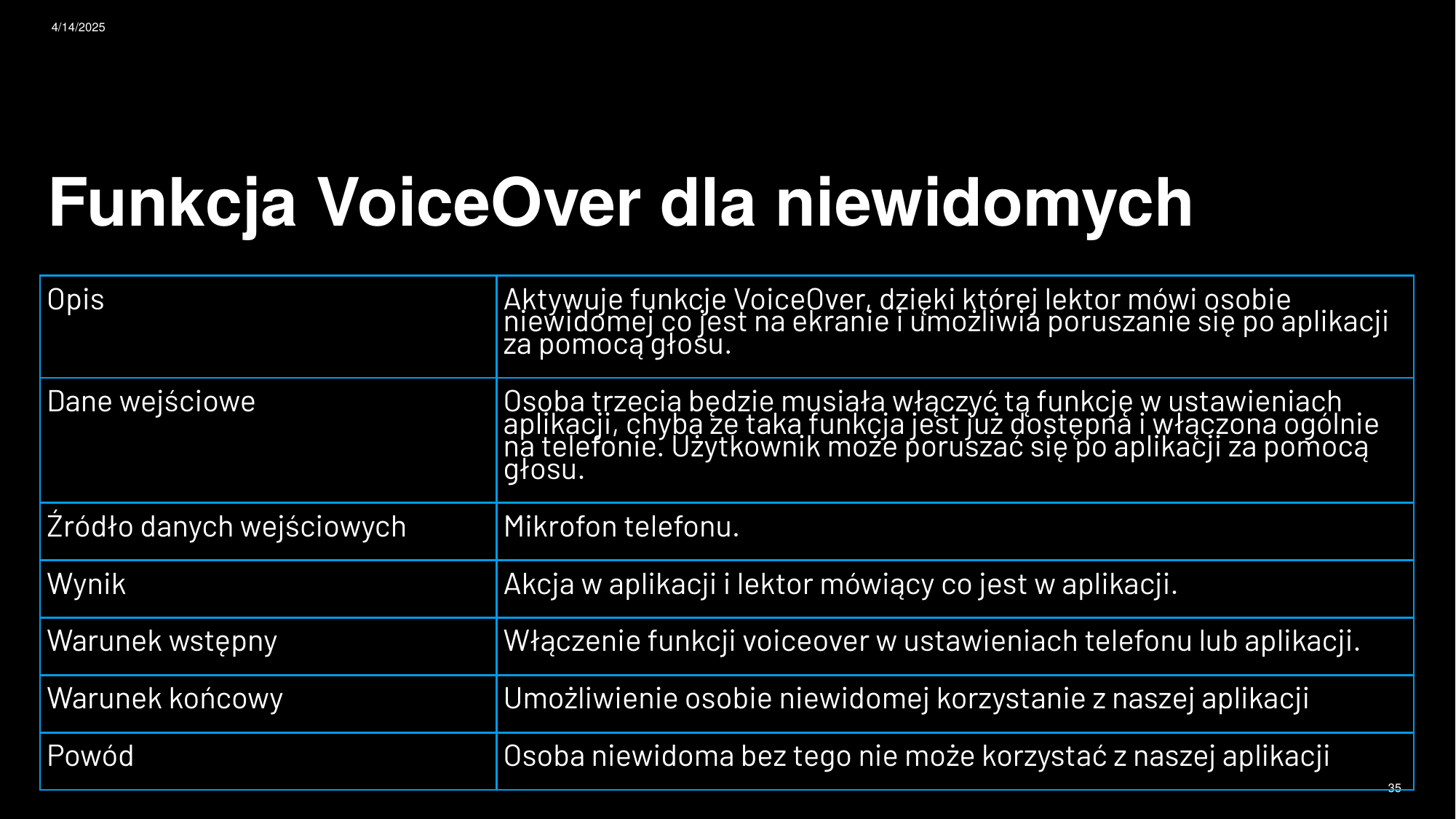

4/14/2025
# Funkcja VoiceOver dla niewidomych
| Opis | Aktywuje funkcje VoiceOver, dzięki której lektor mówi osobie niewidomej co jest na ekranie i umożliwia poruszanie się po aplikacji za pomocą głosu. |
| --- | --- |
| Dane wejściowe | Osoba trzecia będzie musiała włączyć tą funkcję w ustawieniach aplikacji, chyba ze taka funkcja jest już dostępna i włączona ogólnie na telefonie. Użytkownik może poruszać się po aplikacji za pomocą głosu. |
| Źródło danych wejściowych | Mikrofon telefonu. |
| Wynik | Akcja w aplikacji i lektor mówiący co jest w aplikacji. |
| Warunek wstępny | Włączenie funkcji voiceover w ustawieniach telefonu lub aplikacji. |
| Warunek końcowy | Umożliwienie osobie niewidomej korzystanie z naszej aplikacji |
| Powód | Osoba niewidoma bez tego nie może korzystać z naszej aplikacji |

35